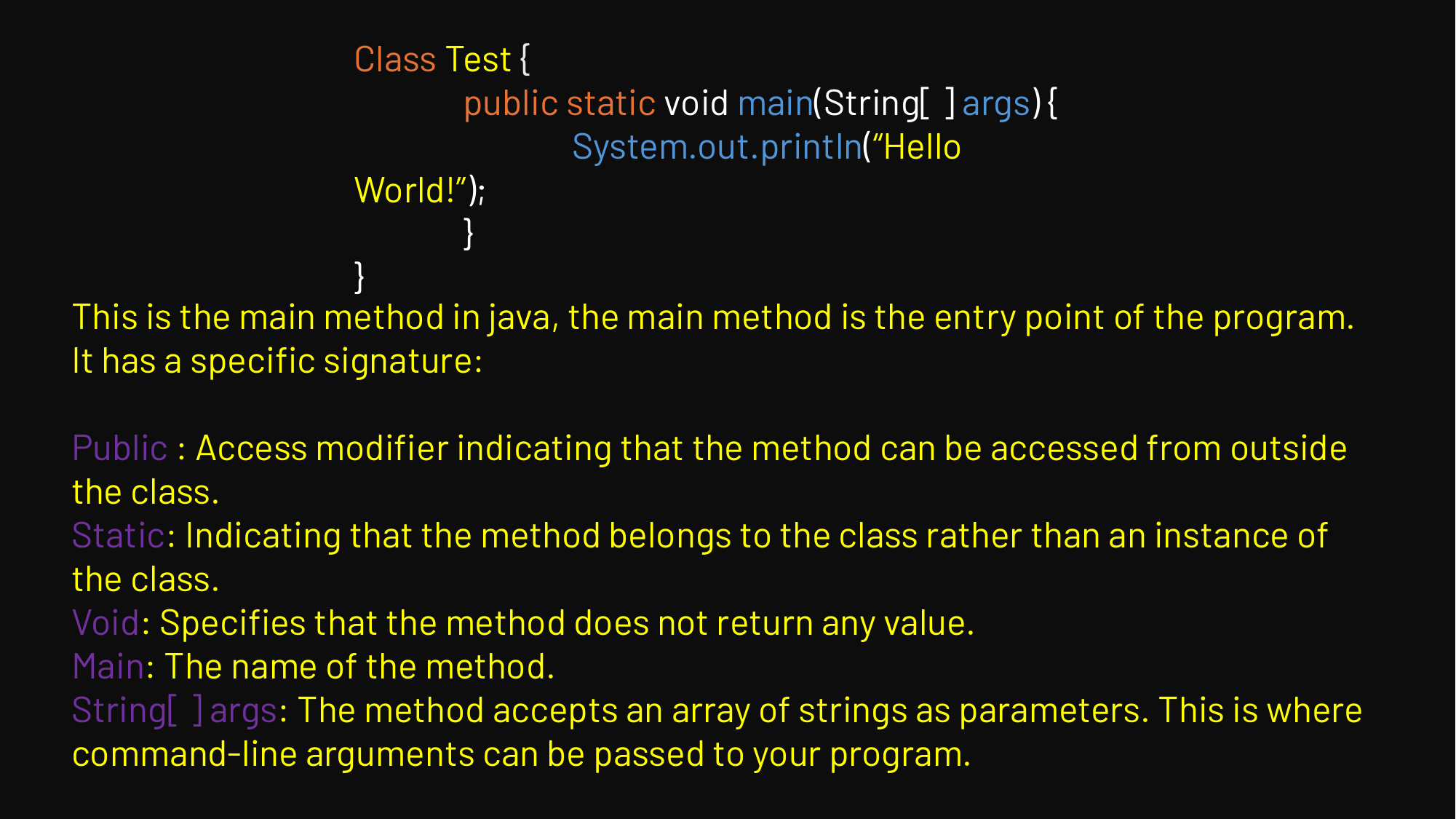

Class Test {
	public static void main(String[ ] args) {
		System.out.println(“Hello World!”);
	}
}
This is the main method in java, the main method is the entry point of the program. It has a specific signature:

Public : Access modifier indicating that the method can be accessed from outside the class.
Static: Indicating that the method belongs to the class rather than an instance of the class.
Void: Specifies that the method does not return any value.
Main: The name of the method.
String[ ] args: The method accepts an array of strings as parameters. This is where command-line arguments can be passed to your program.